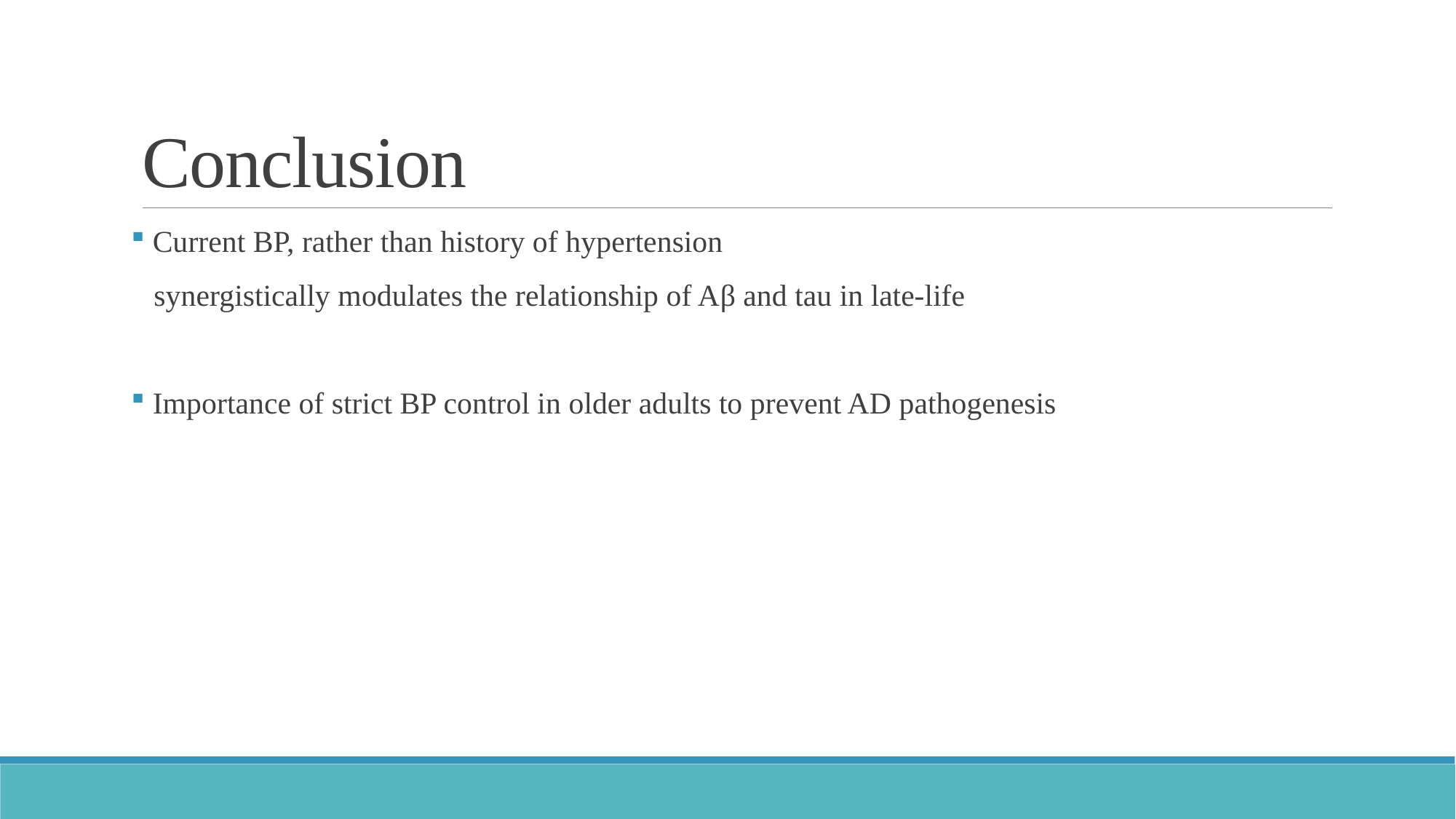

# Conclusion
 Current BP, rather than history of hypertension
   synergistically modulates the relationship of Aβ and tau in late-life

 Importance of strict BP control in older adults to prevent AD pathogenesis